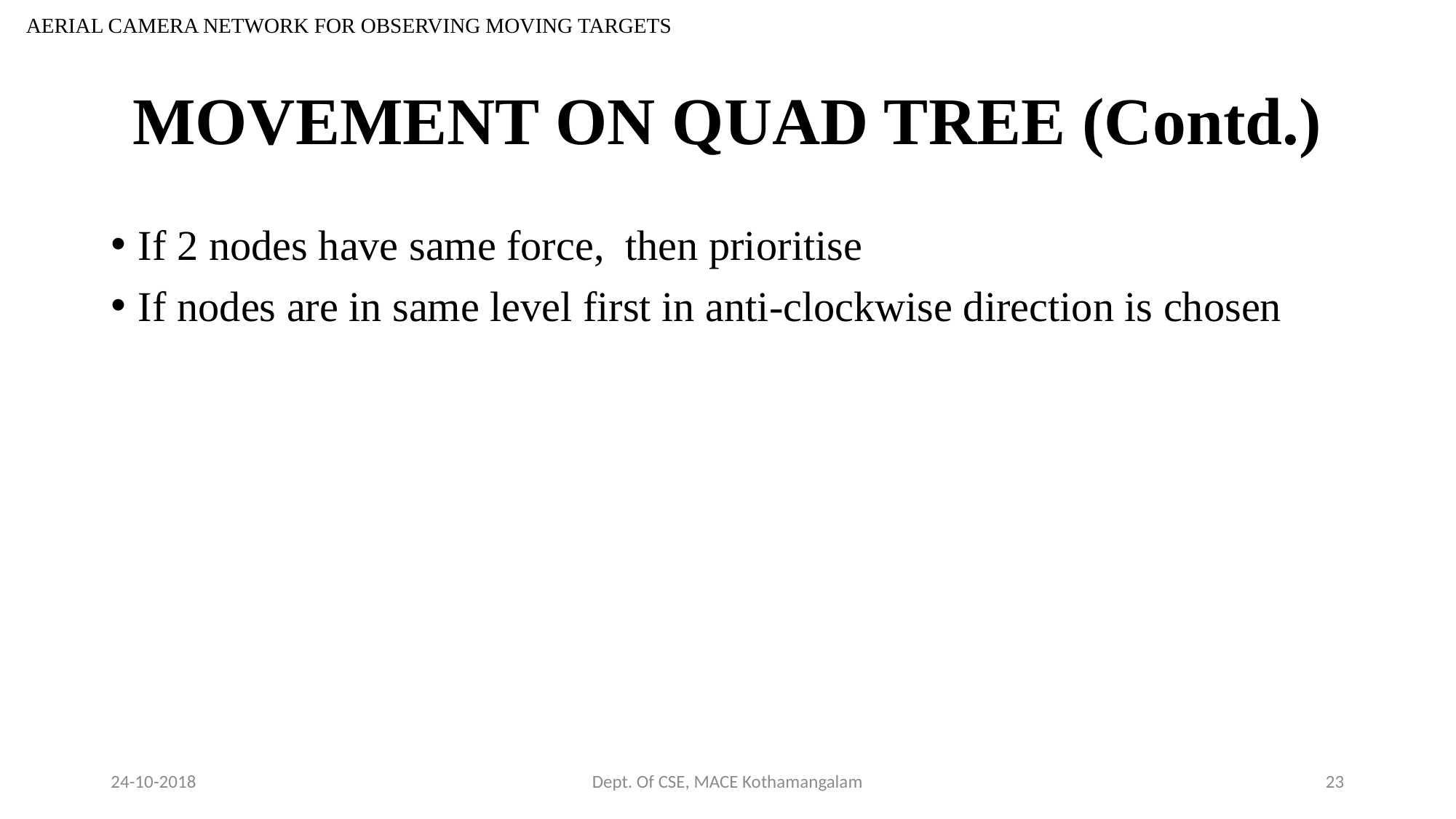

AERIAL CAMERA NETWORK FOR OBSERVING MOVING TARGETS
# MOVEMENT ON QUAD TREE (Contd.)
If 2 nodes have same force,  then prioritise
If nodes are in same level first in anti-clockwise direction is chosen
24-10-2018
Dept. Of CSE, MACE Kothamangalam
23